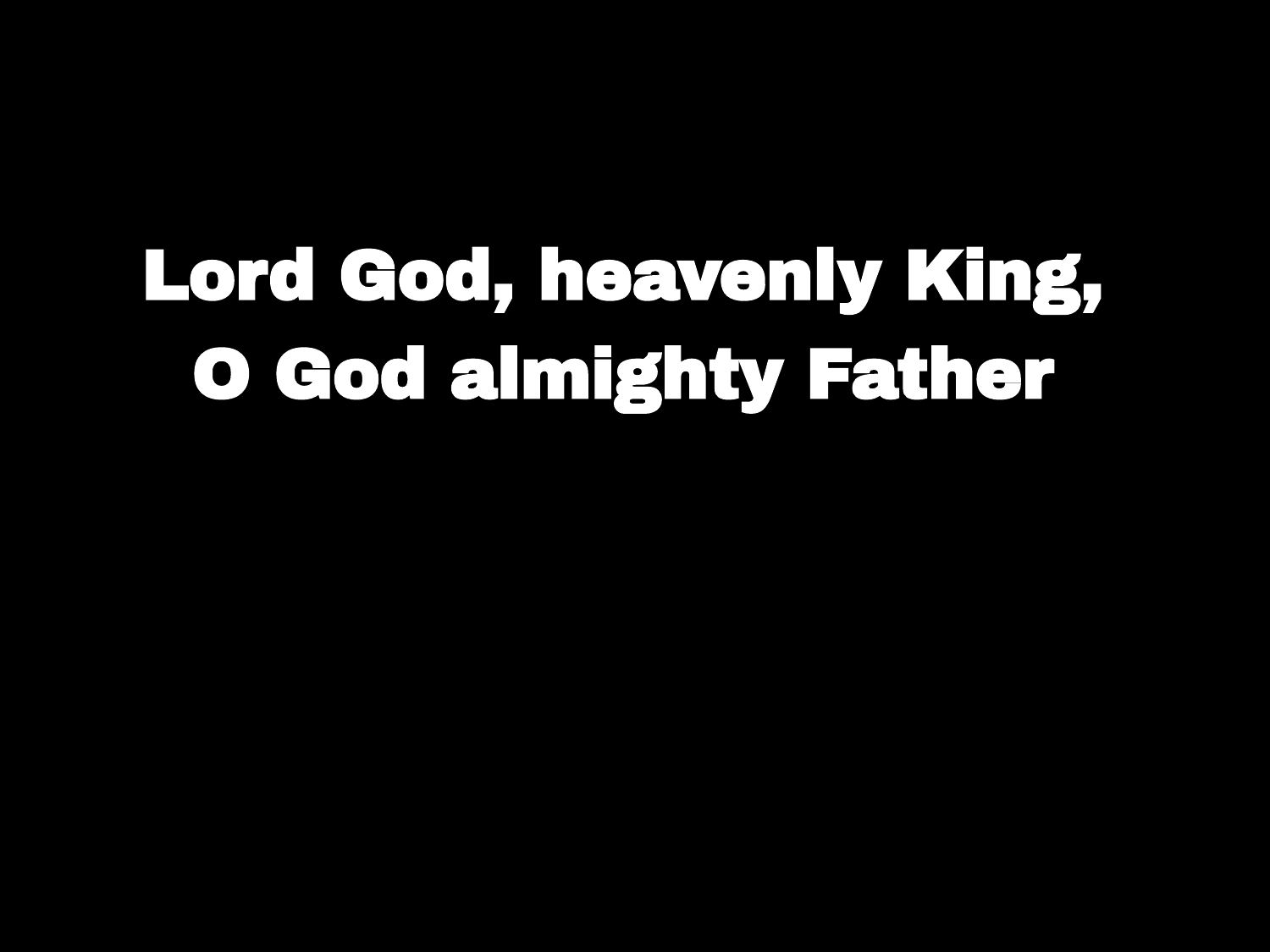

#
Lord God, heavenly King,
O God almighty Father